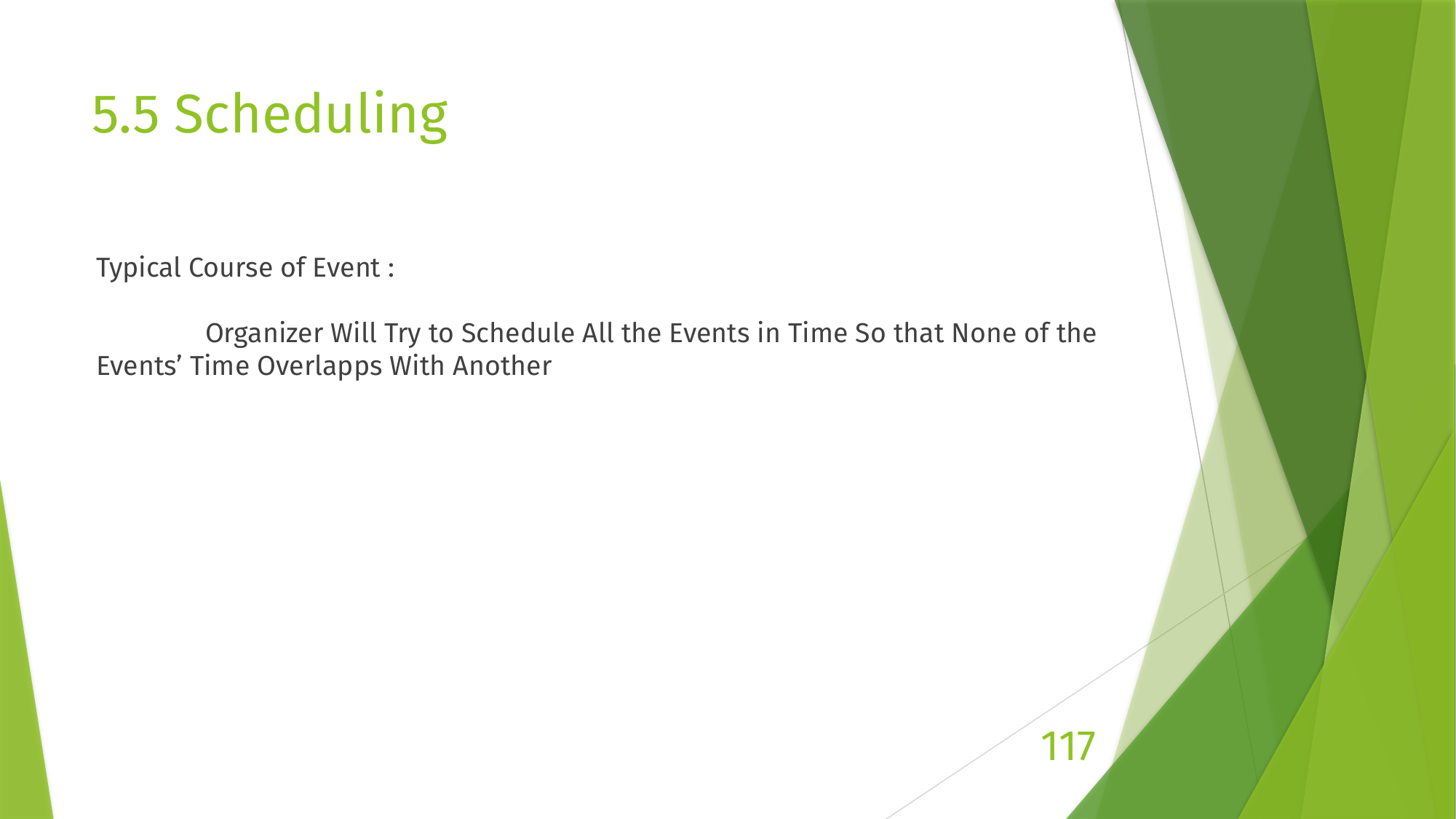

# 5.5 Scheduling
Typical Course of Event :
 	Organizer Will Try to Schedule All the Events in Time So that None of the Events’ Time Overlapps With Another
117